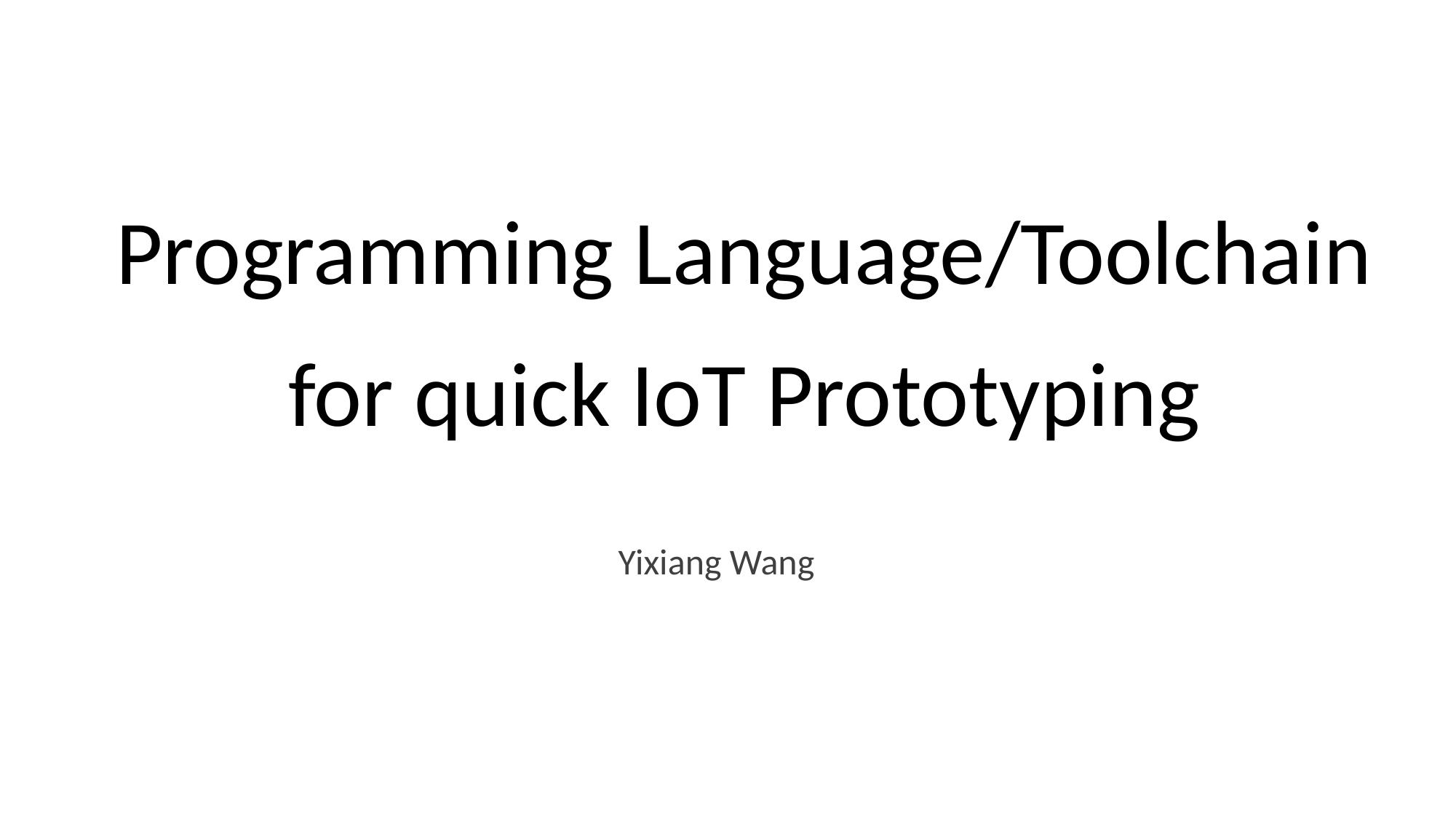

# Programming Language/Toolchain for quick IoT Prototyping

Yixiang Wang